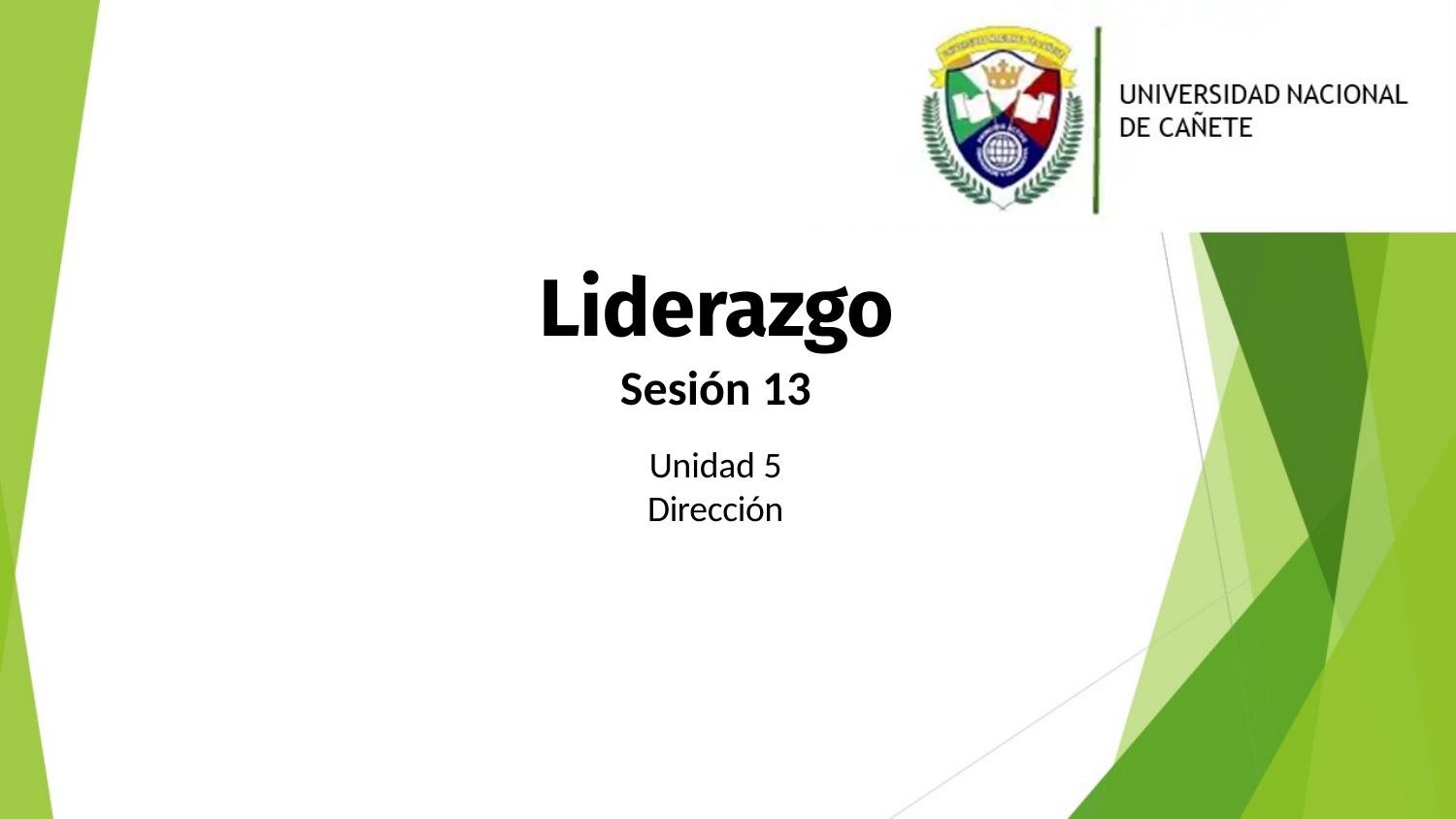

# Liderazgo
Sesión 13
Unidad 5
Dirección